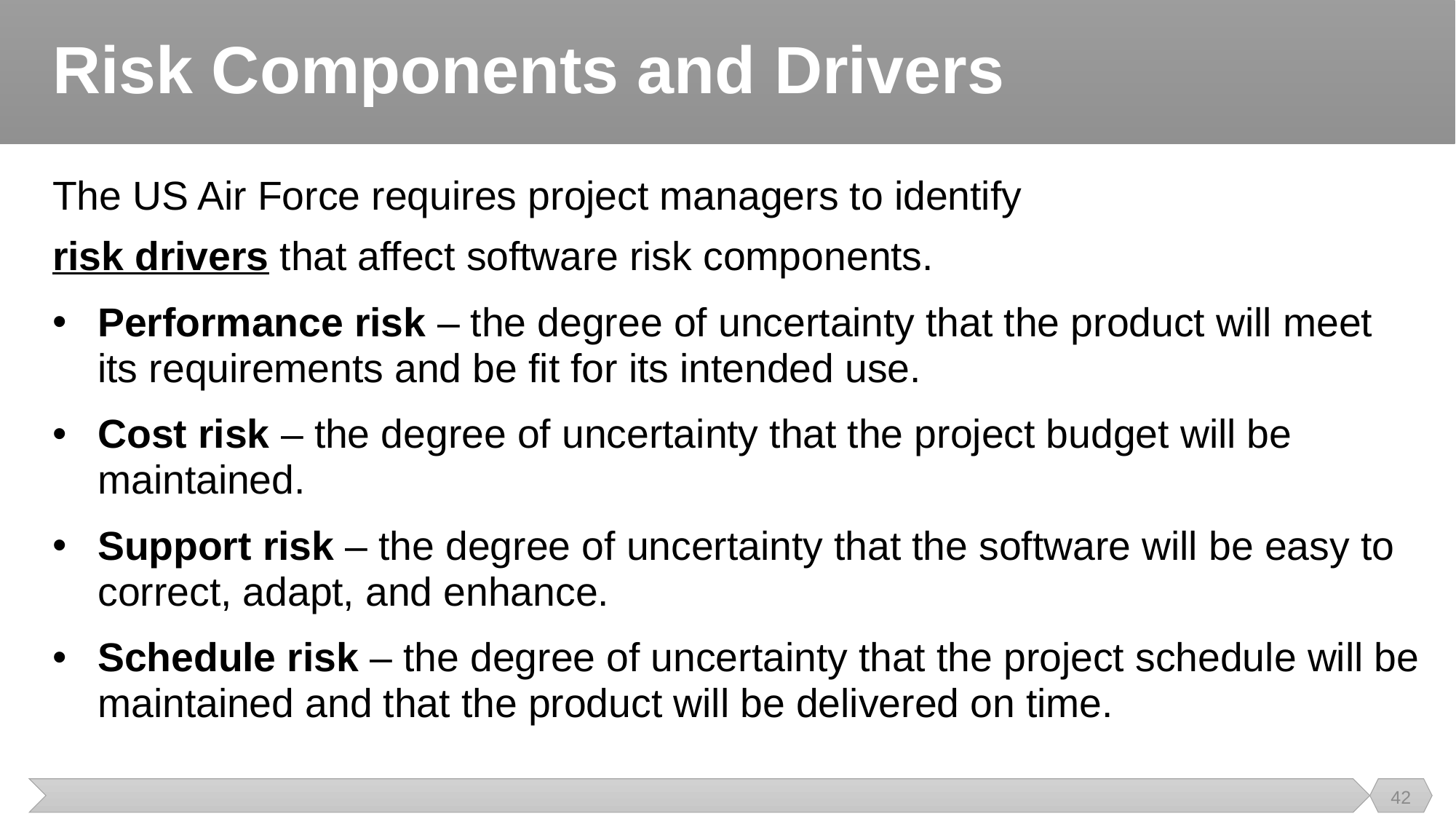

# Risk Components and Drivers
The US Air Force requires project managers to identify
risk drivers that affect software risk components.
Performance risk – the degree of uncertainty that the product will meet its requirements and be fit for its intended use.
Cost risk – the degree of uncertainty that the project budget will be maintained.
Support risk – the degree of uncertainty that the software will be easy to correct, adapt, and enhance.
Schedule risk – the degree of uncertainty that the project schedule will be maintained and that the product will be delivered on time.

42